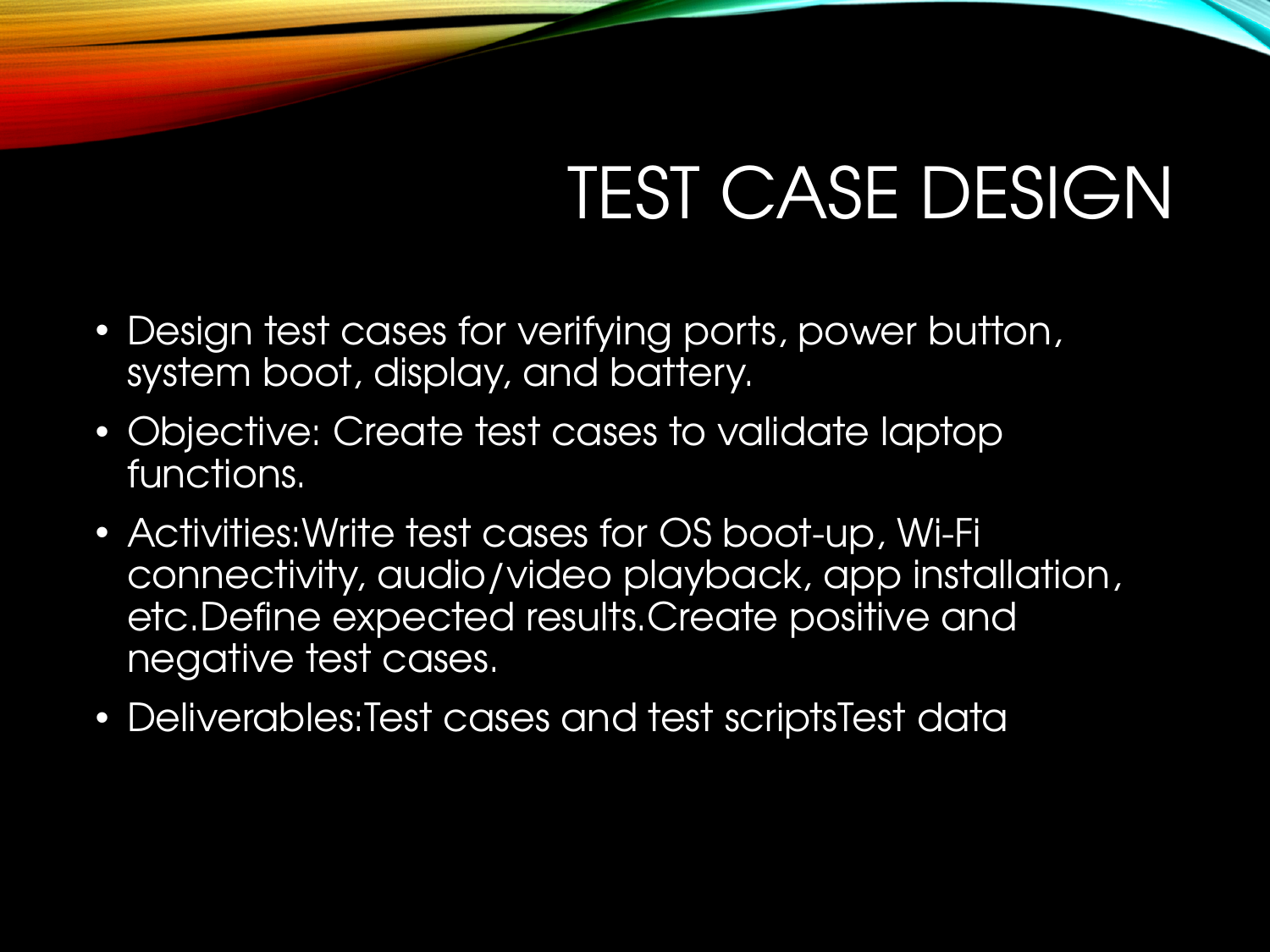

# Test Case Design
Design test cases for verifying ports, power button, system boot, display, and battery.
Objective: Create test cases to validate laptop functions.
Activities:Write test cases for OS boot-up, Wi-Fi connectivity, audio/video playback, app installation, etc.Define expected results.Create positive and negative test cases.
Deliverables:Test cases and test scriptsTest data